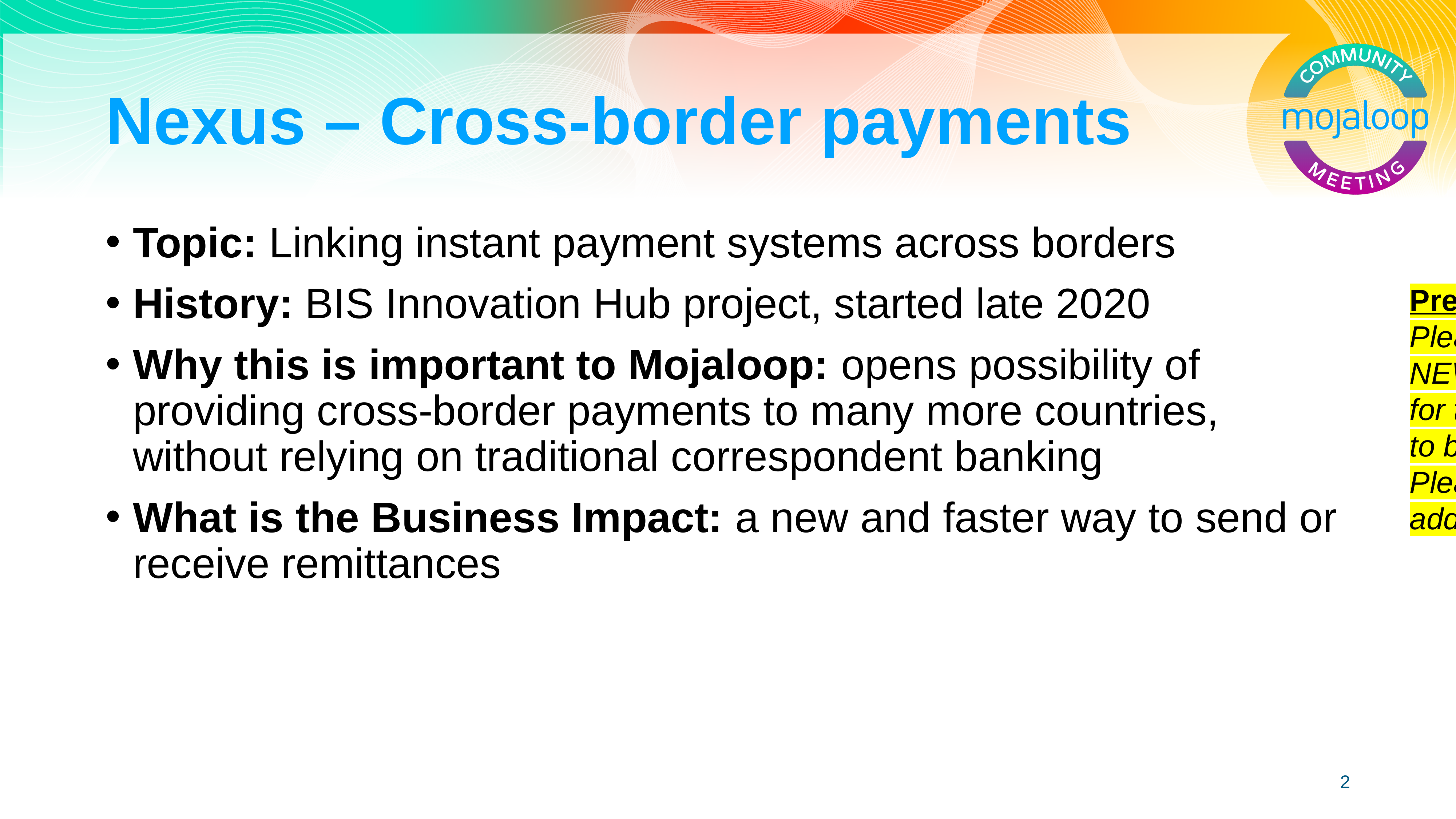

# Nexus – Cross-border payments
Topic: Linking instant payment systems across borders
History: BIS Innovation Hub project, started late 2020
Why this is important to Mojaloop: opens possibility of providing cross-border payments to many more countries, without relying on traditional correspondent banking
What is the Business Impact: a new and faster way to send or receive remittances
Presenter Notes:
Please remember we have NEW folks attending the event for the first time and we need to bring them along.
Please spend 1-3 minutes addressing these areas
2